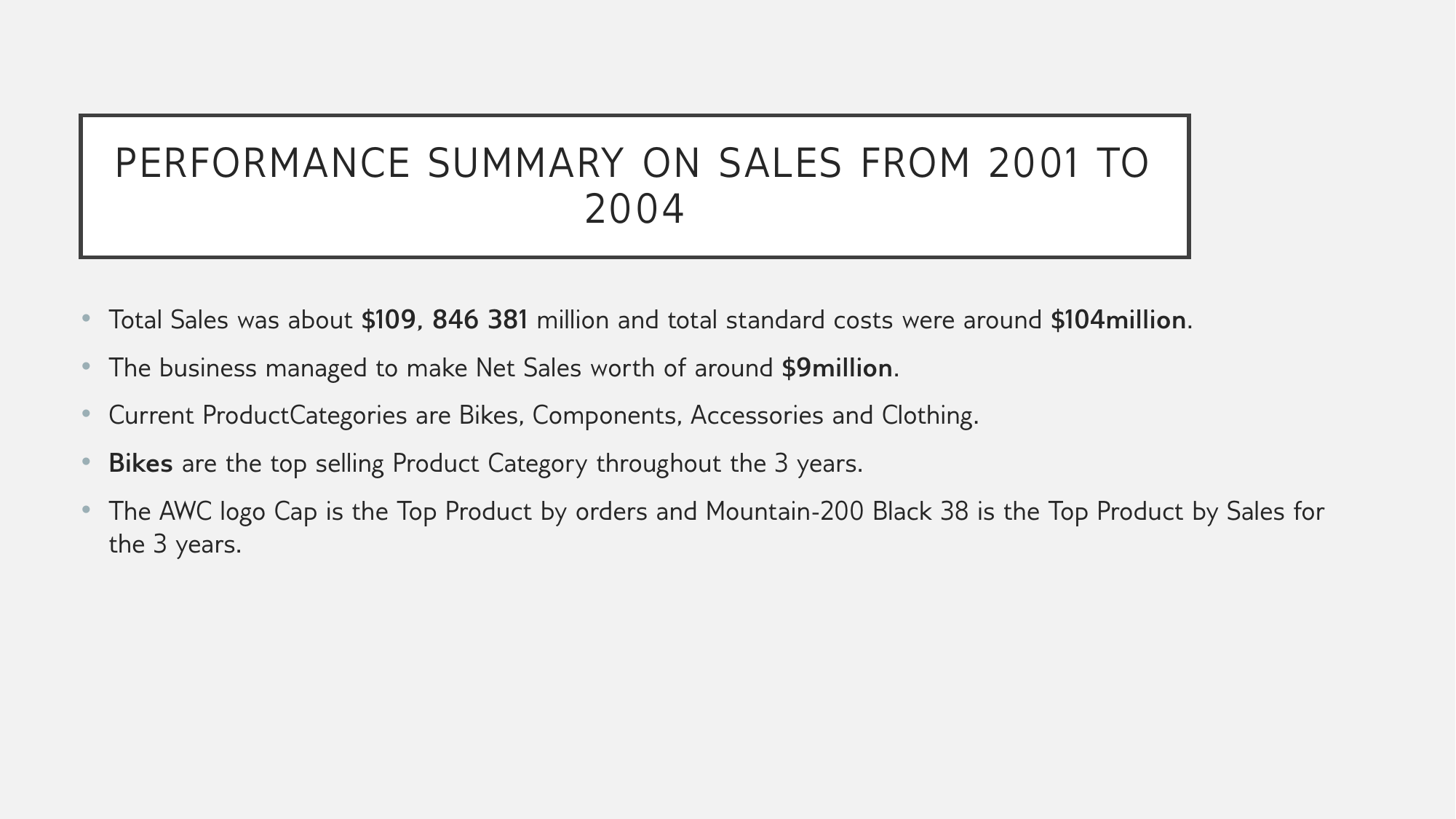

# Performance SUMMARY on sales from 2001 to 2004
Total Sales was about $109, 846 381 million and total standard costs were around $104million.
The business managed to make Net Sales worth of around $9million.
Current ProductCategories are Bikes, Components, Accessories and Clothing.
Bikes are the top selling Product Category throughout the 3 years.
The AWC logo Cap is the Top Product by orders and Mountain-200 Black 38 is the Top Product by Sales for the 3 years.